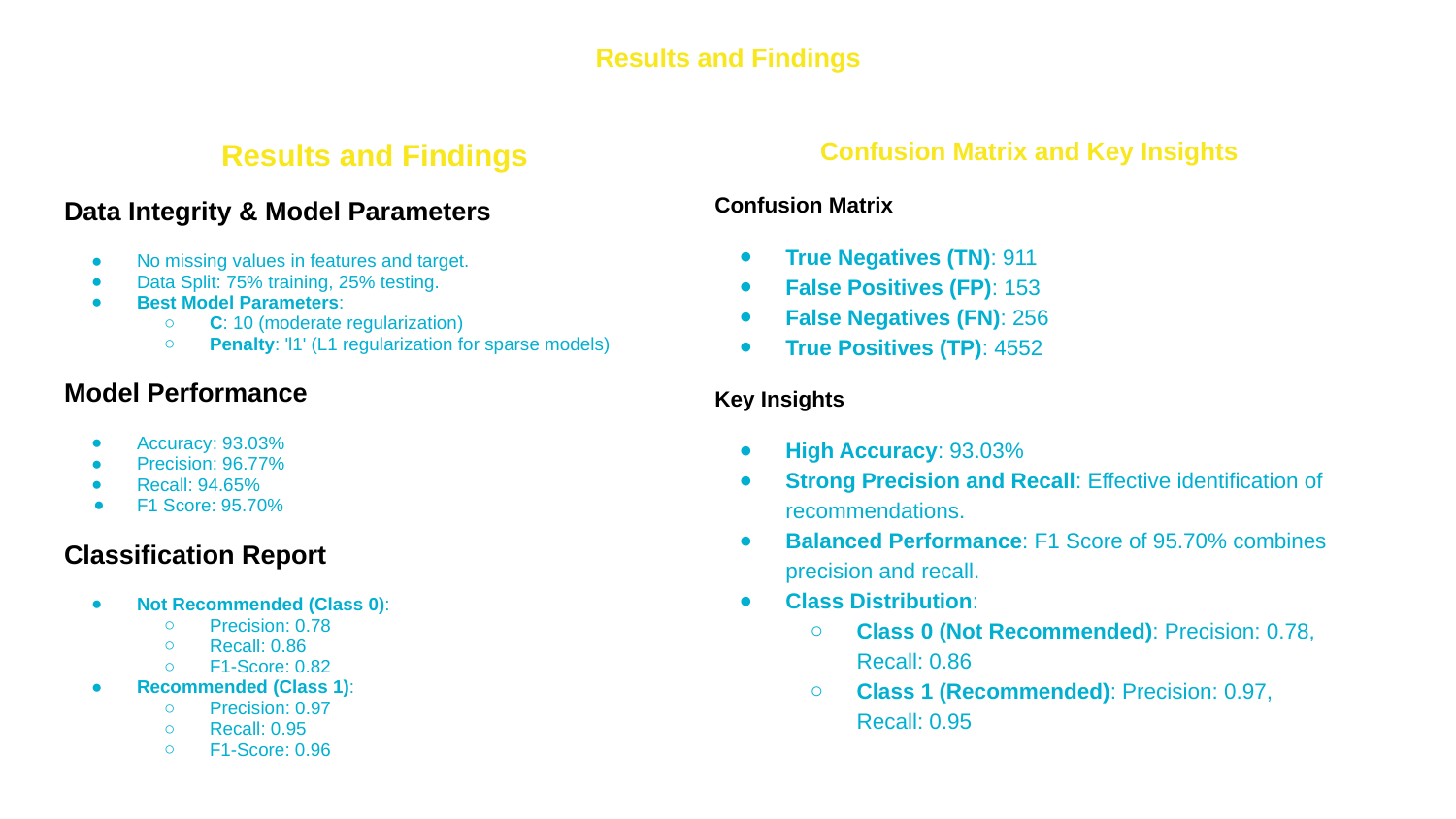

# Results and Findings

Results and Findings
Data Integrity & Model Parameters
No missing values in features and target.
Data Split: 75% training, 25% testing.
Best Model Parameters:
C: 10 (moderate regularization)
Penalty: 'l1' (L1 regularization for sparse models)
Model Performance
Accuracy: 93.03%
Precision: 96.77%
Recall: 94.65%
F1 Score: 95.70%
Classification Report
Not Recommended (Class 0):
Precision: 0.78
Recall: 0.86
F1-Score: 0.82
Recommended (Class 1):
Precision: 0.97
Recall: 0.95
F1-Score: 0.96

 Confusion Matrix and Key Insights
Confusion Matrix
True Negatives (TN): 911
False Positives (FP): 153
False Negatives (FN): 256
True Positives (TP): 4552
Key Insights
High Accuracy: 93.03%
Strong Precision and Recall: Effective identification of recommendations.
Balanced Performance: F1 Score of 95.70% combines precision and recall.
Class Distribution:
Class 0 (Not Recommended): Precision: 0.78, Recall: 0.86
Class 1 (Recommended): Precision: 0.97, Recall: 0.95